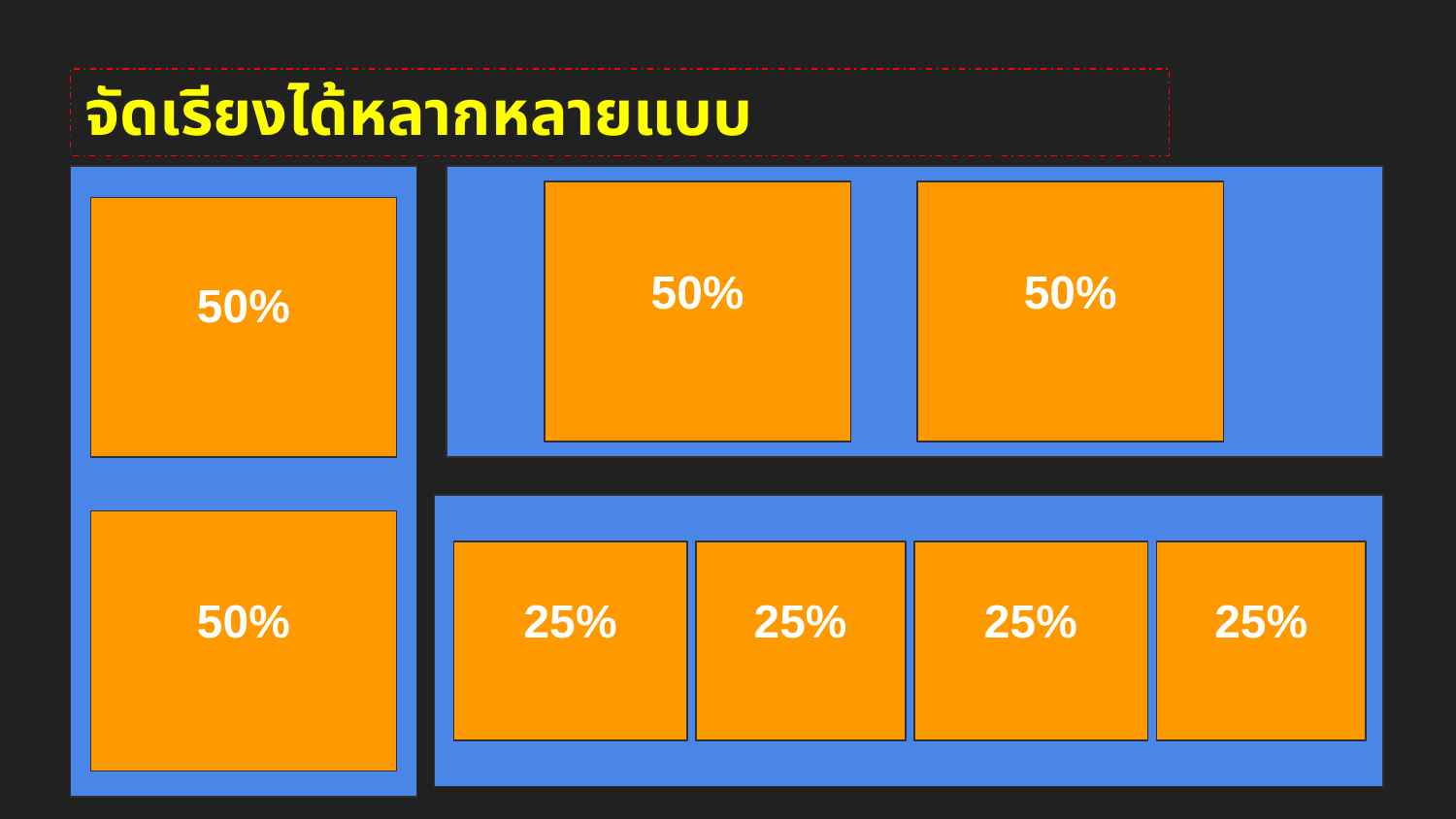

# จัดเรียงได้หลากหลายแบบ

50%
50%
50%

50%
25%
25%
25%
25%